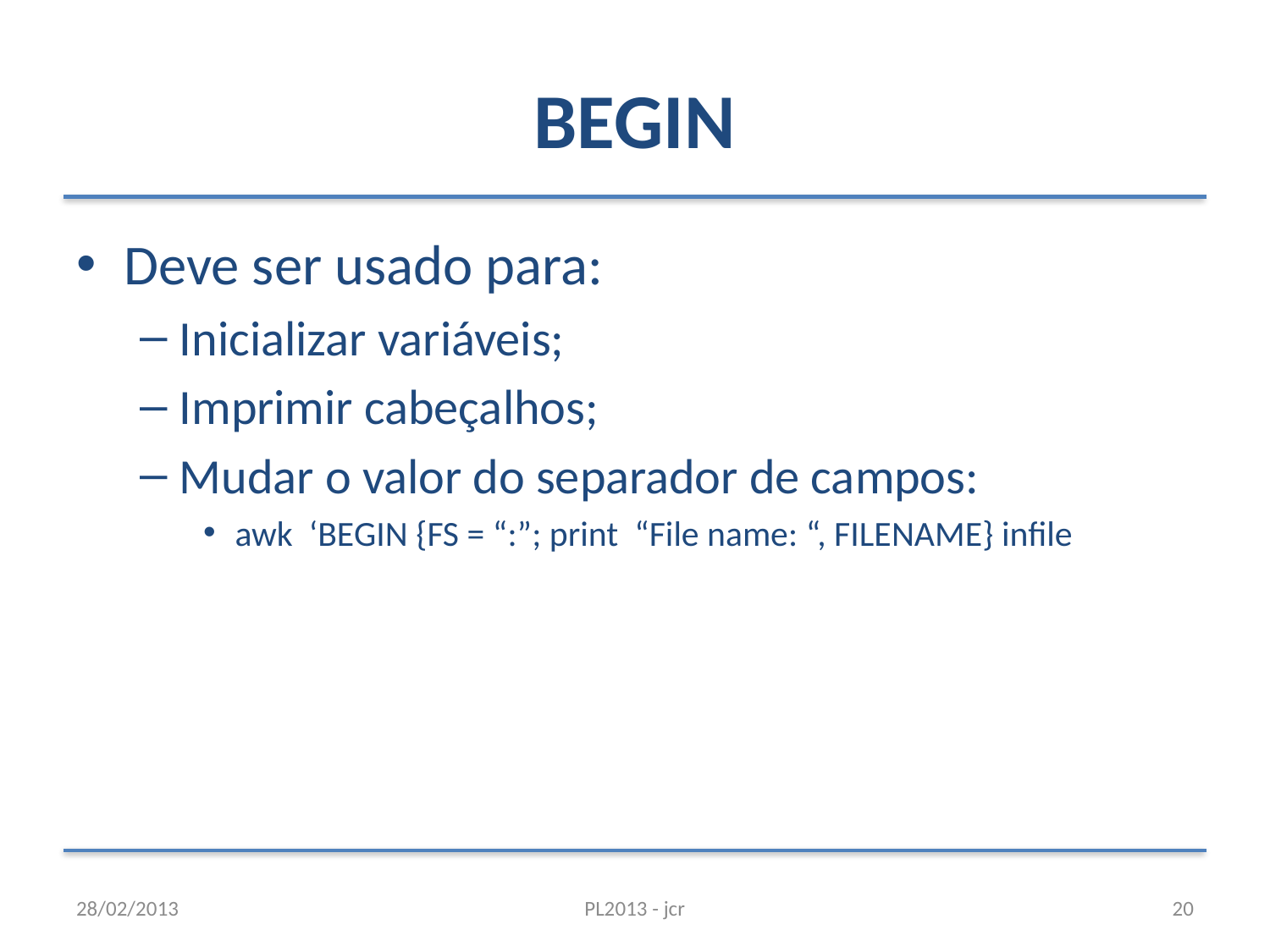

# BEGIN
Deve ser usado para:
Inicializar variáveis;
Imprimir cabeçalhos;
Mudar o valor do separador de campos:
awk  ‘BEGIN {FS = “:”; print  “File name: “, FILENAME} infile
28/02/2013
PL2013 - jcr
20